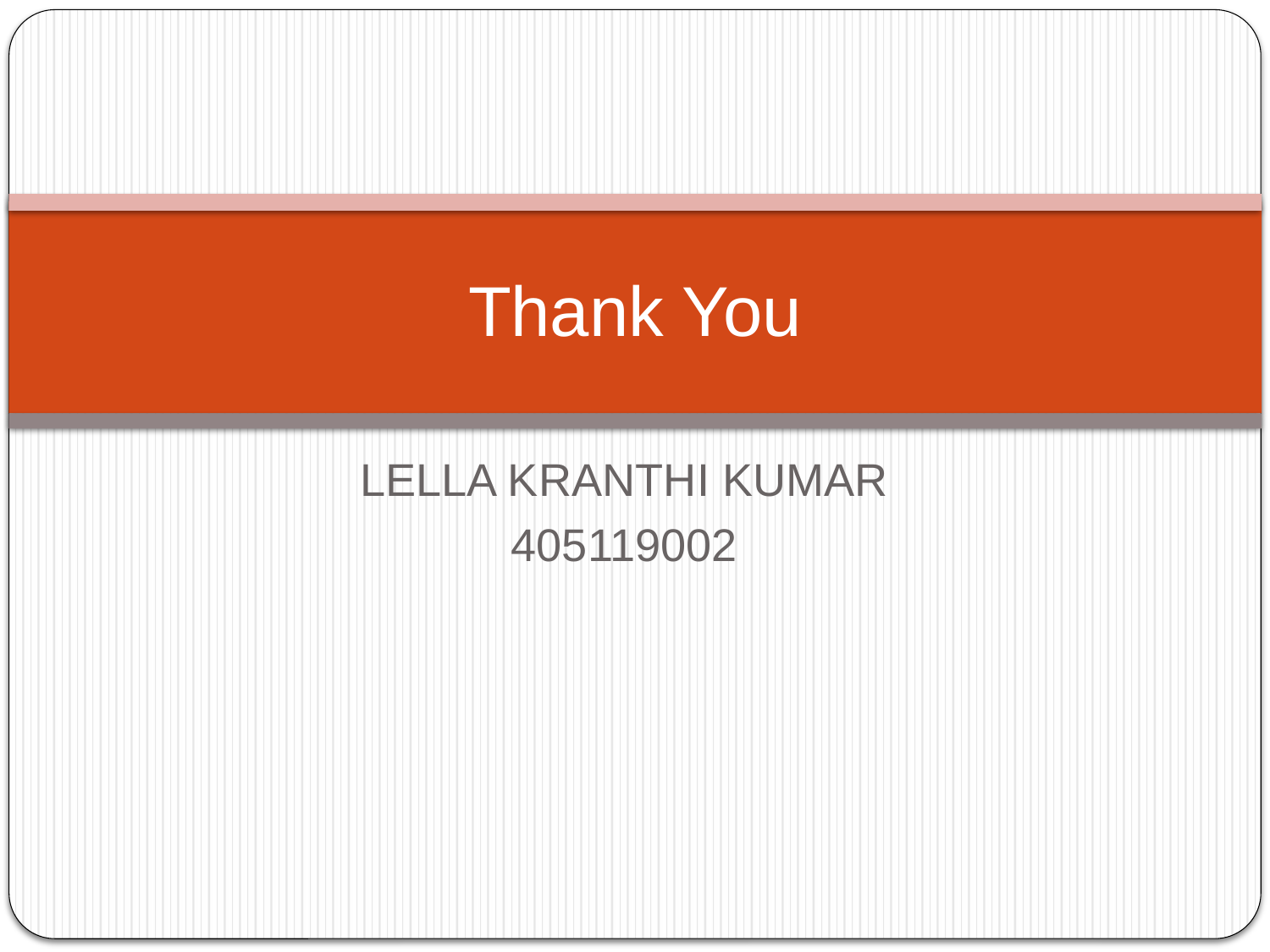

# Thank You
LELLA KRANTHI KUMAR
405119002